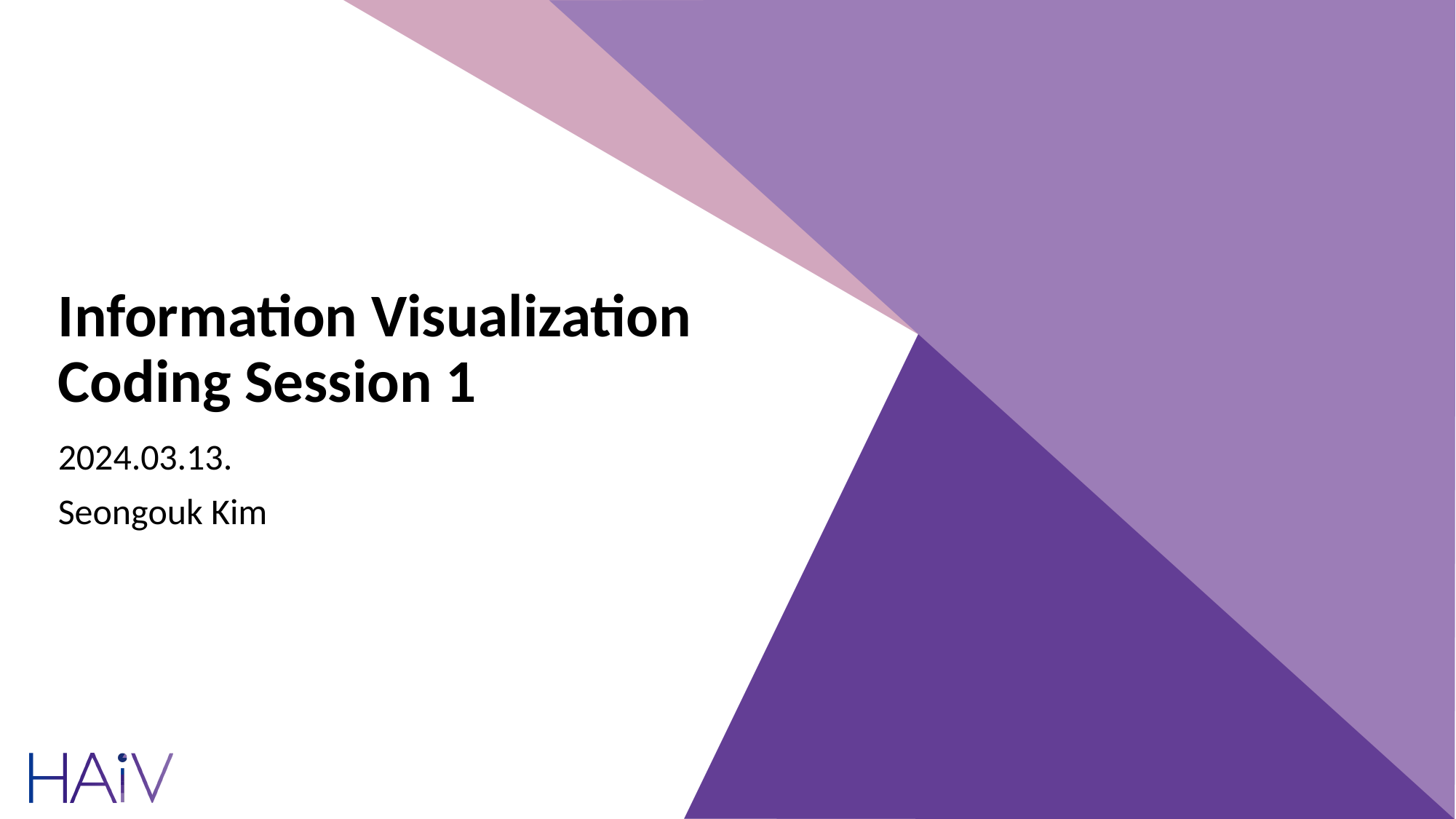

# Information Visualization Coding Session 1
2024.03.13.
Seongouk Kim